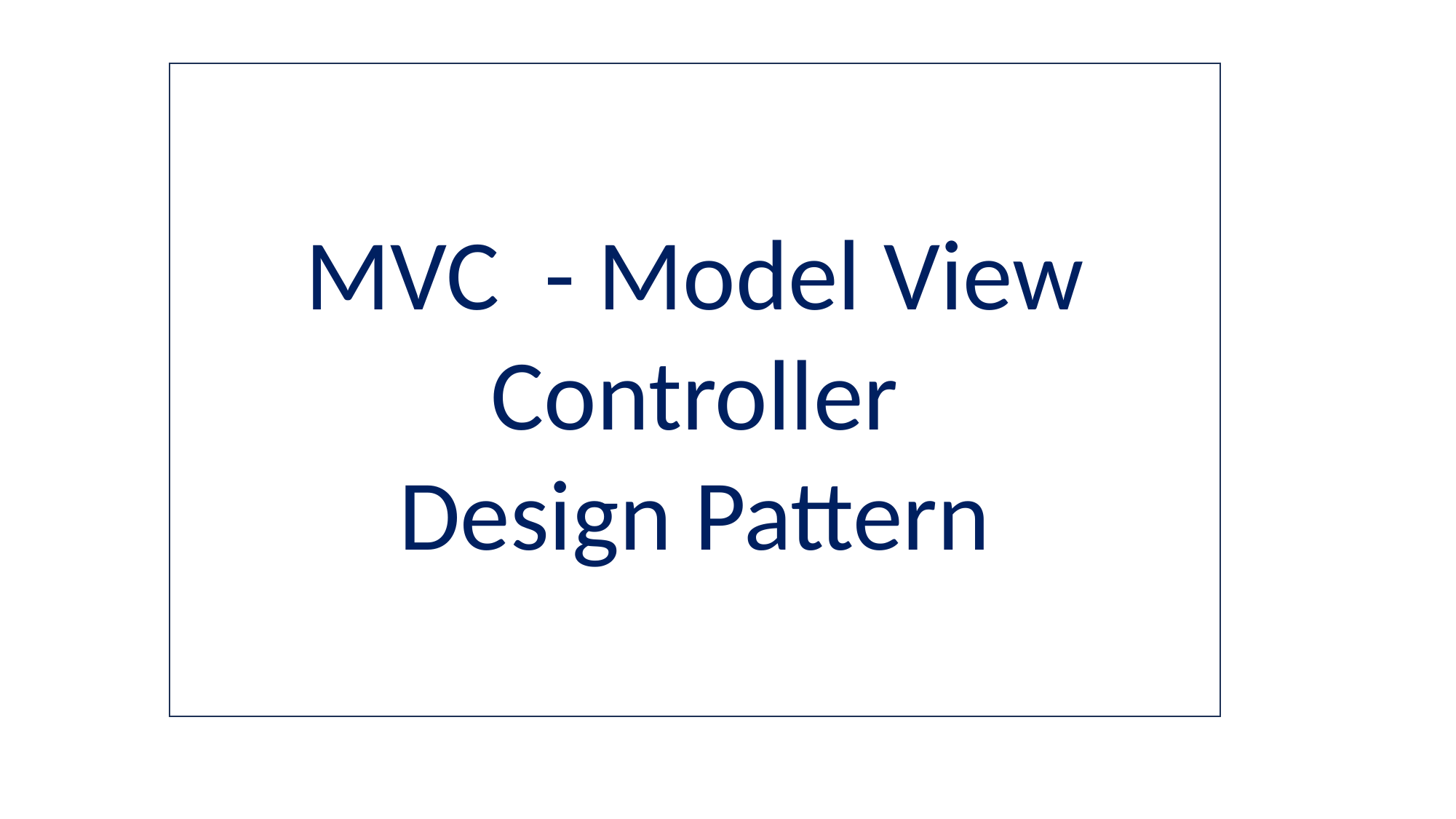

MVC  - Model View Controller
Design Pattern